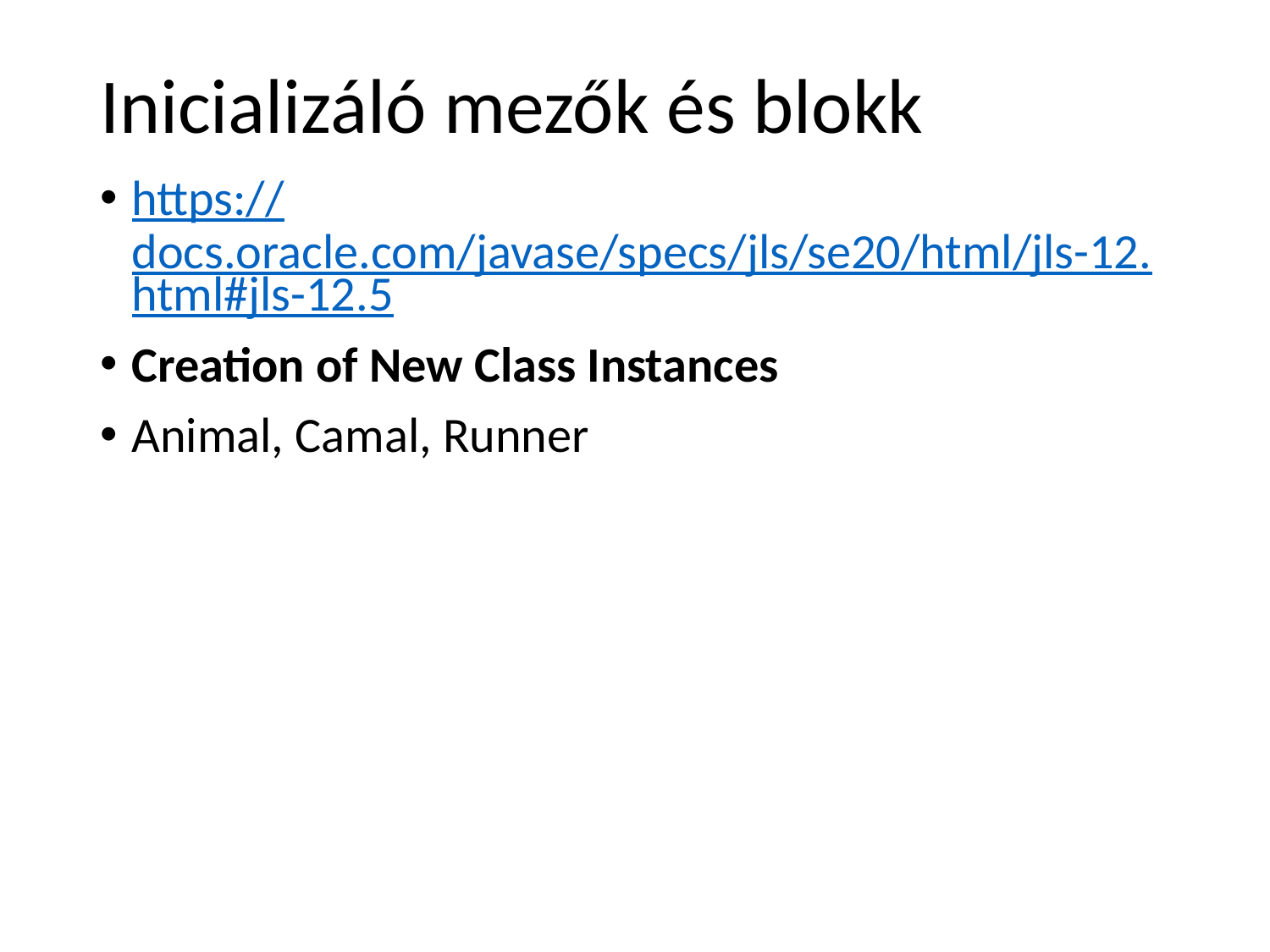

# Inicializáló mezők és blokk
https://docs.oracle.com/javase/specs/jls/se20/html/jls-12.html#jls-12.5
Creation of New Class Instances
Animal, Camal, Runner